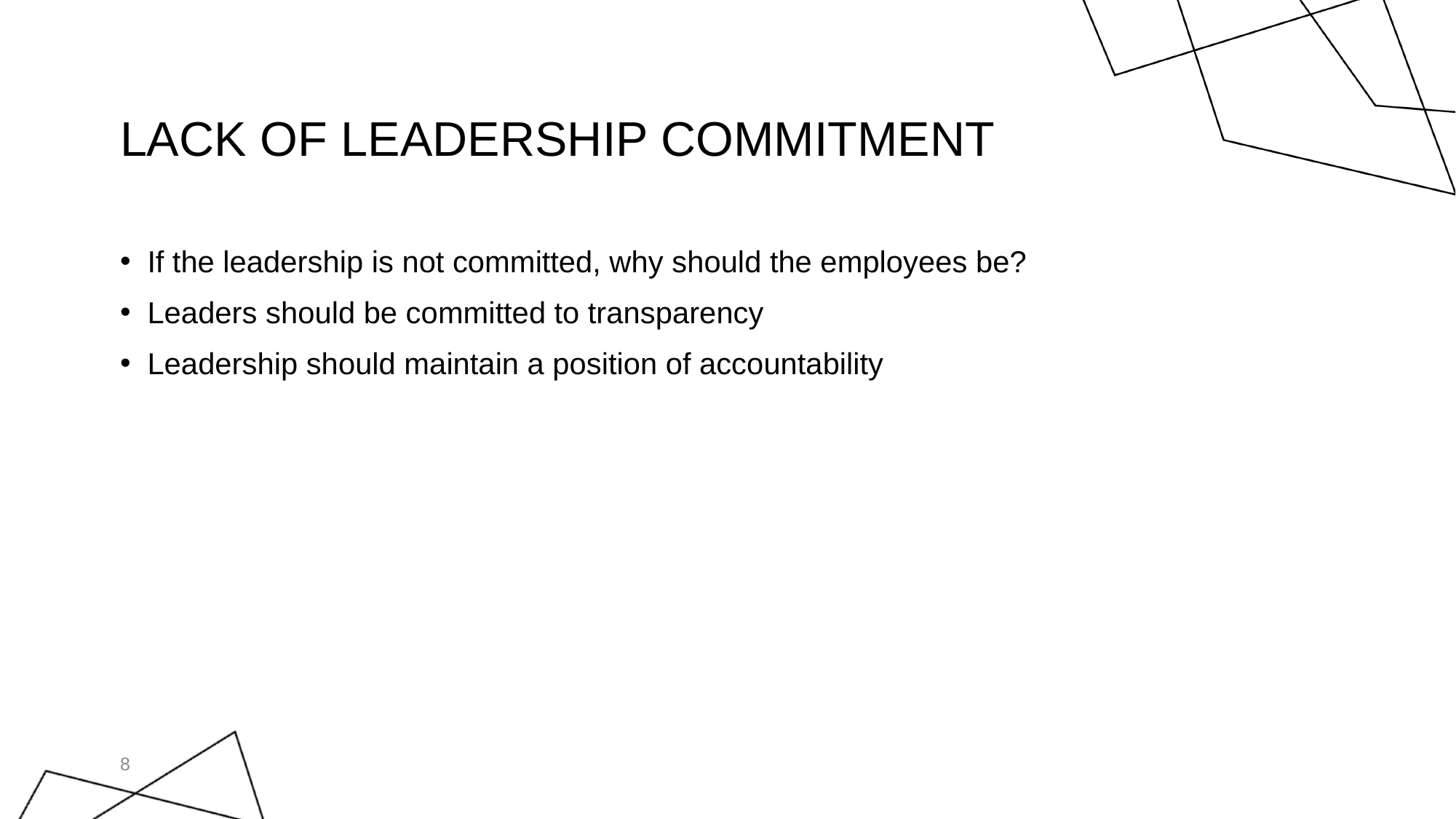

# Lack of Leadership commitment
If the leadership is not committed, why should the employees be?
Leaders should be committed to transparency
Leadership should maintain a position of accountability
8